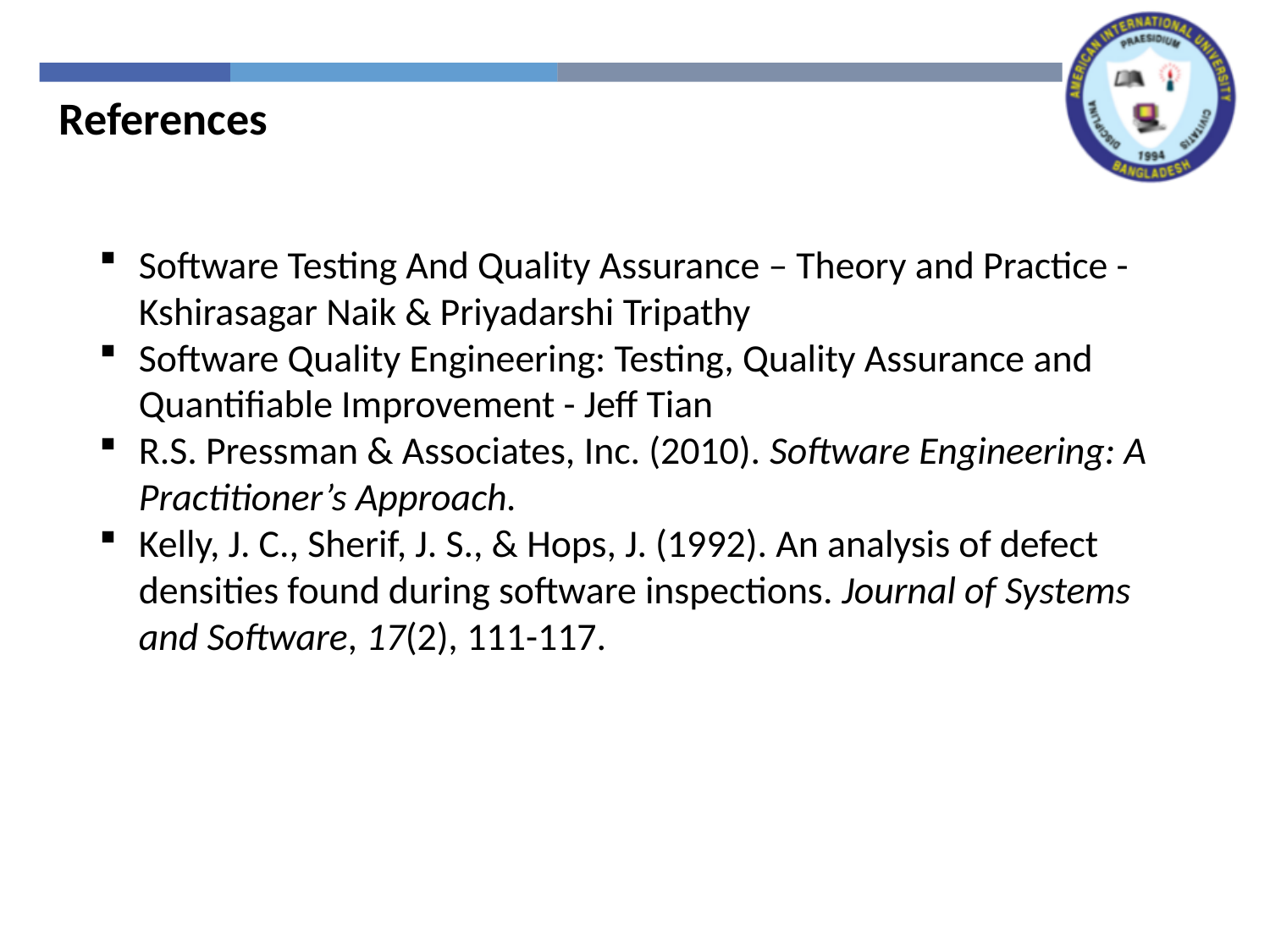

References
Software Testing And Quality Assurance – Theory and Practice - Kshirasagar Naik & Priyadarshi Tripathy
Software Quality Engineering: Testing, Quality Assurance and Quantifiable Improvement - Jeff Tian
R.S. Pressman & Associates, Inc. (2010). Software Engineering: A Practitioner’s Approach.
Kelly, J. C., Sherif, J. S., & Hops, J. (1992). An analysis of defect densities found during software inspections. Journal of Systems and Software, 17(2), 111-117.